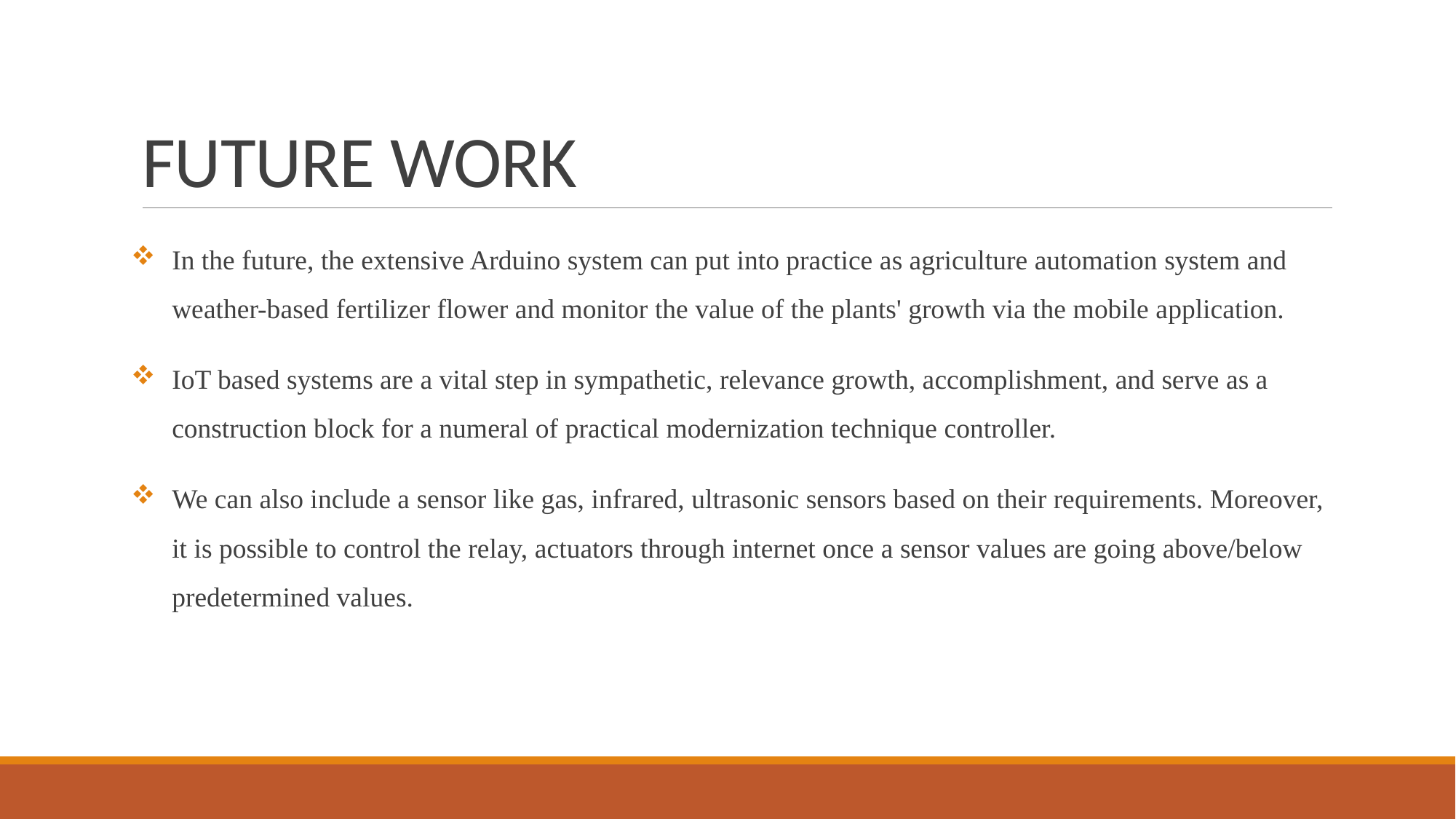

# FUTURE WORK
In the future, the extensive Arduino system can put into practice as agriculture automation system and weather-based fertilizer flower and monitor the value of the plants' growth via the mobile application.
IoT based systems are a vital step in sympathetic, relevance growth, accomplishment, and serve as a construction block for a numeral of practical modernization technique controller.
We can also include a sensor like gas, infrared, ultrasonic sensors based on their requirements. Moreover, it is possible to control the relay, actuators through internet once a sensor values are going above/below predetermined values.